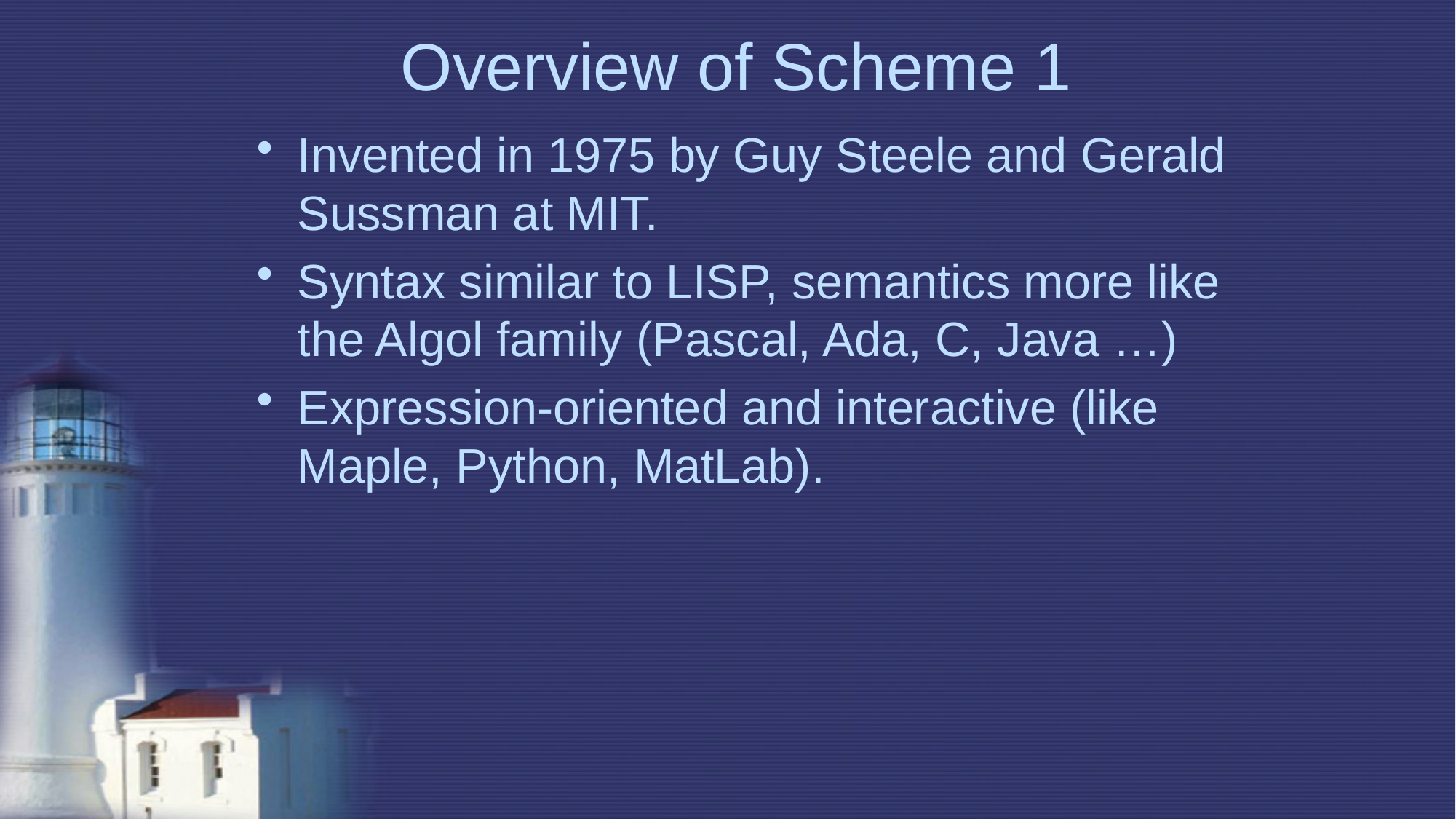

# Overview of Scheme 1
Invented in 1975 by Guy Steele and Gerald Sussman at MIT.
Syntax similar to LISP, semantics more like the Algol family (Pascal, Ada, C, Java …)
Expression-oriented and interactive (like Maple, Python, MatLab).